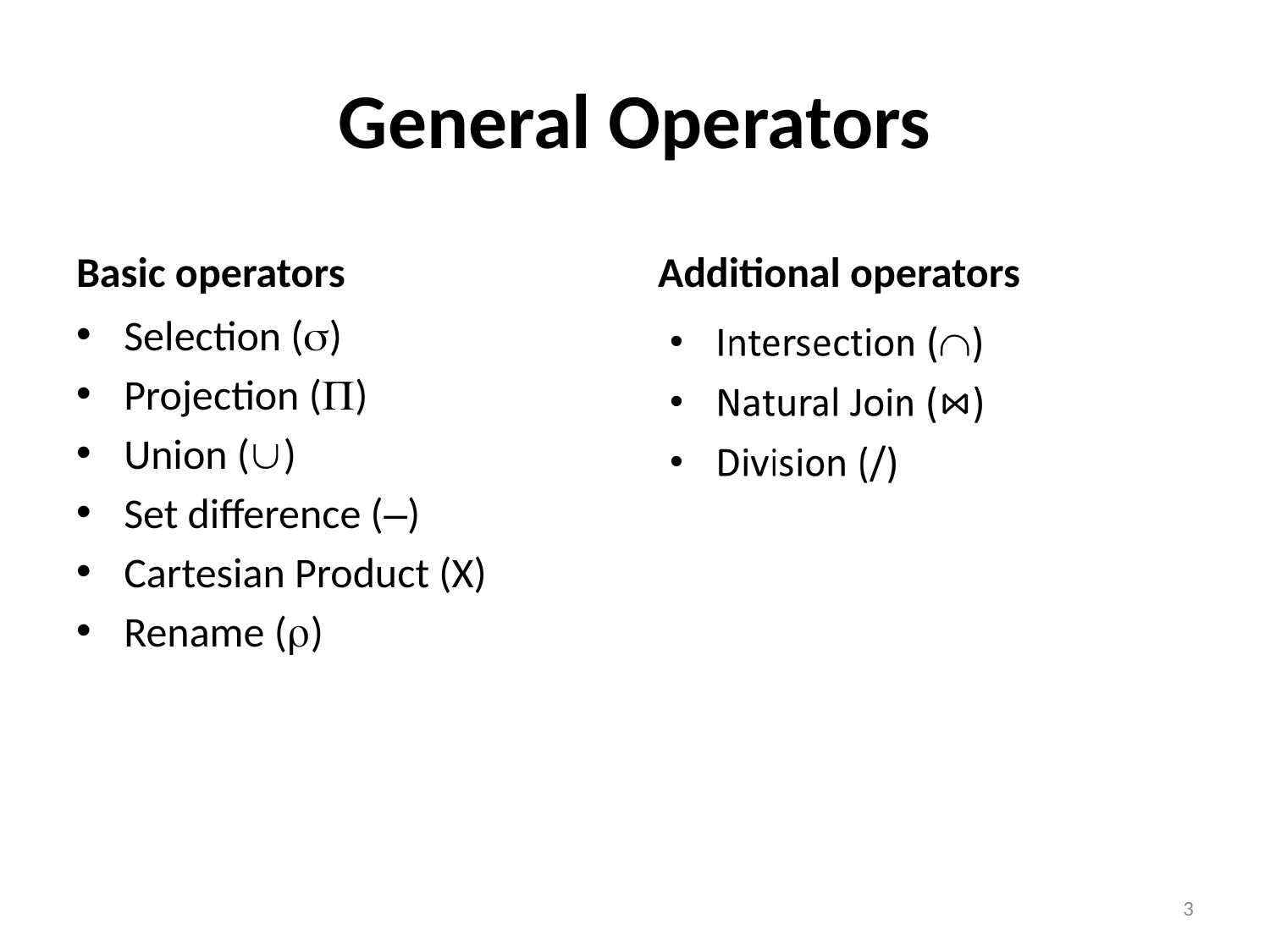

# General Operators
Basic operators
Additional operators
Selection (σ)
Projection (Π)
Union (∪)
Set difference (–)
Cartesian Product (X)
Rename (ρ)

3